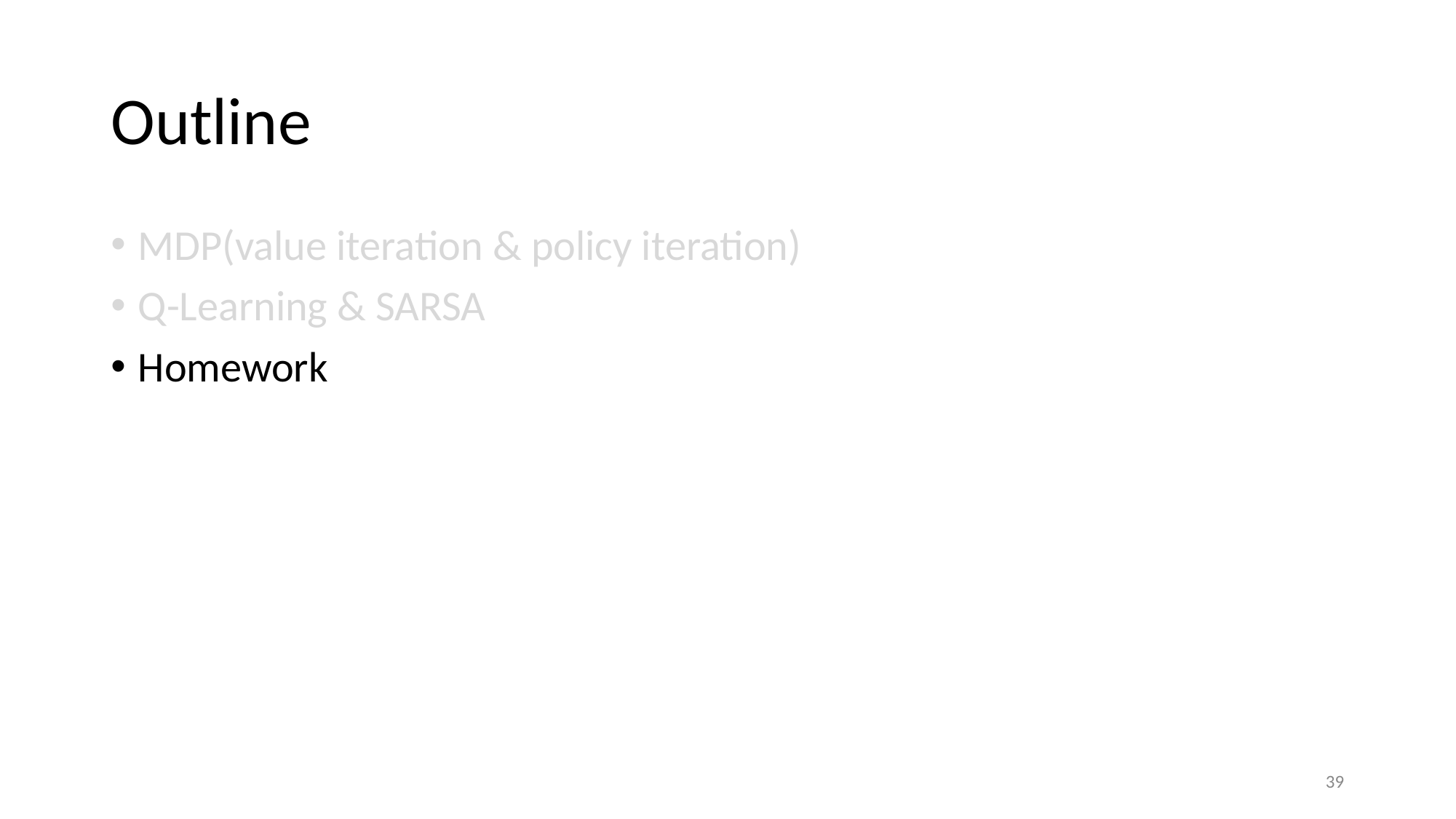

# Outline
MDP(value iteration & policy iteration)
Q-Learning & SARSA
Homework
39